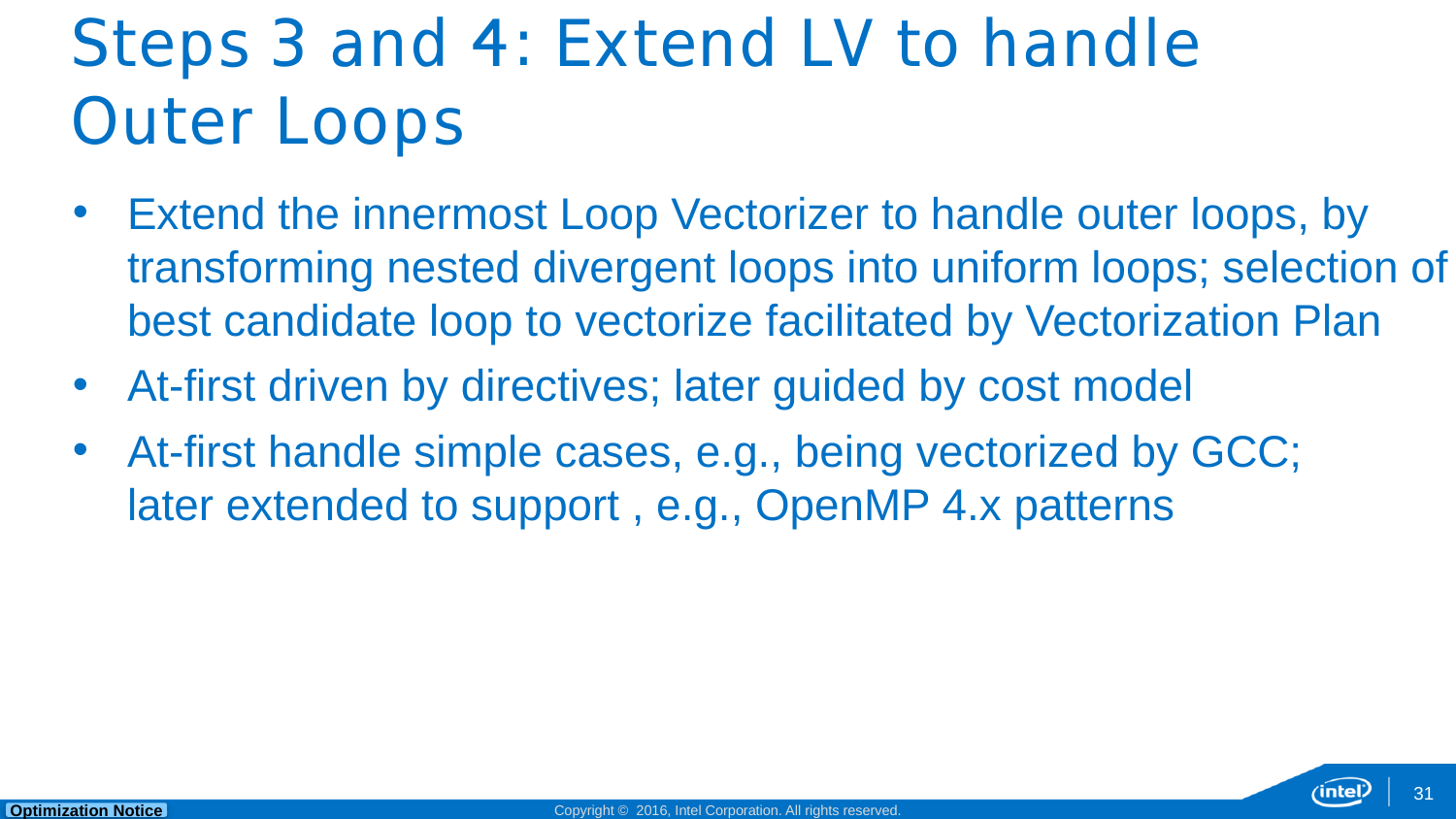

# Steps 3 and 4: Extend LV to handle Outer Loops
Extend the innermost Loop Vectorizer to handle outer loops, by transforming nested divergent loops into uniform loops; selection of best candidate loop to vectorize facilitated by Vectorization Plan
At-first driven by directives; later guided by cost model
At-first handle simple cases, e.g., being vectorized by GCC;
later extended to support , e.g., OpenMP 4.x patterns
31